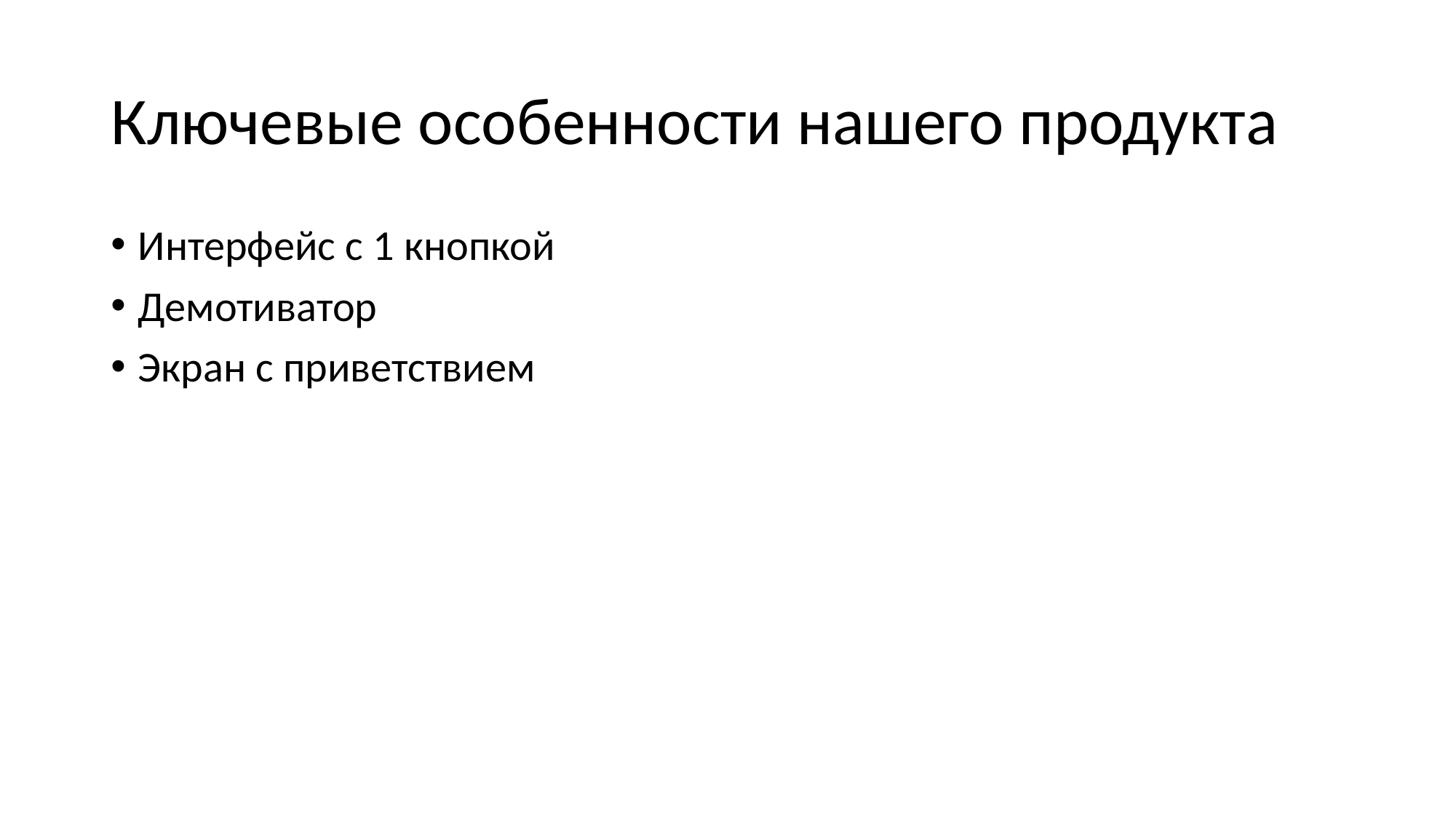

# Ключевые особенности нашего продукта
Интерфейс с 1 кнопкой
Демотиватор
Экран с приветствием